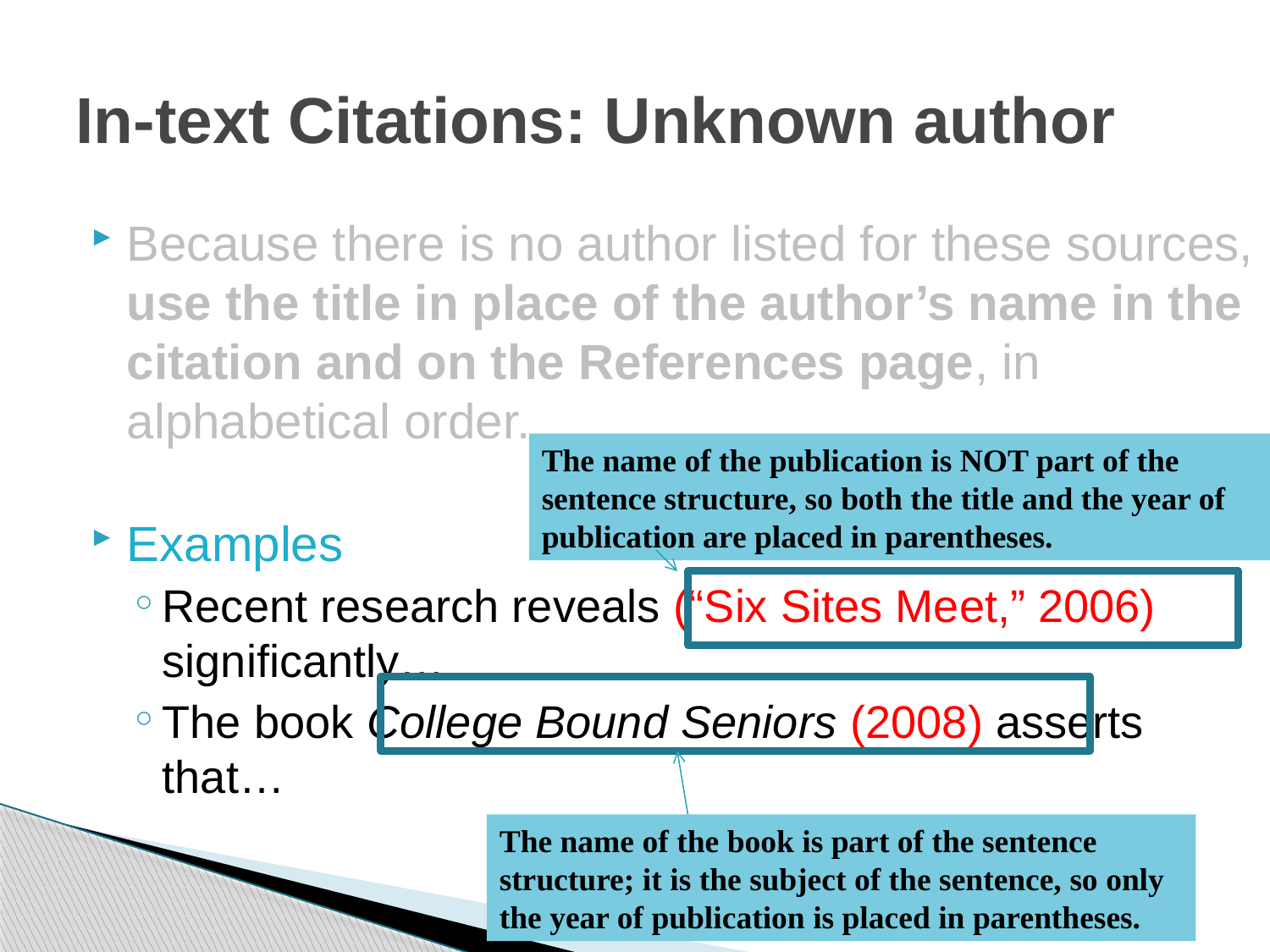

# In-text Citations: Unknown author
Because there is no author listed for these sources, use the title in place of the author’s name in the citation and on the References page, in alphabetical order.

Examples
Recent research reveals (“Six Sites Meet,” 2006) significantly…
The book College Bound Seniors (2008) asserts that…

The name of the publication is NOT part of the sentence structure, so both the title and the year of publication are placed in parentheses.

The name of the book is part of the sentence structure; it is the subject of the sentence, so only the year of publication is placed in parentheses.